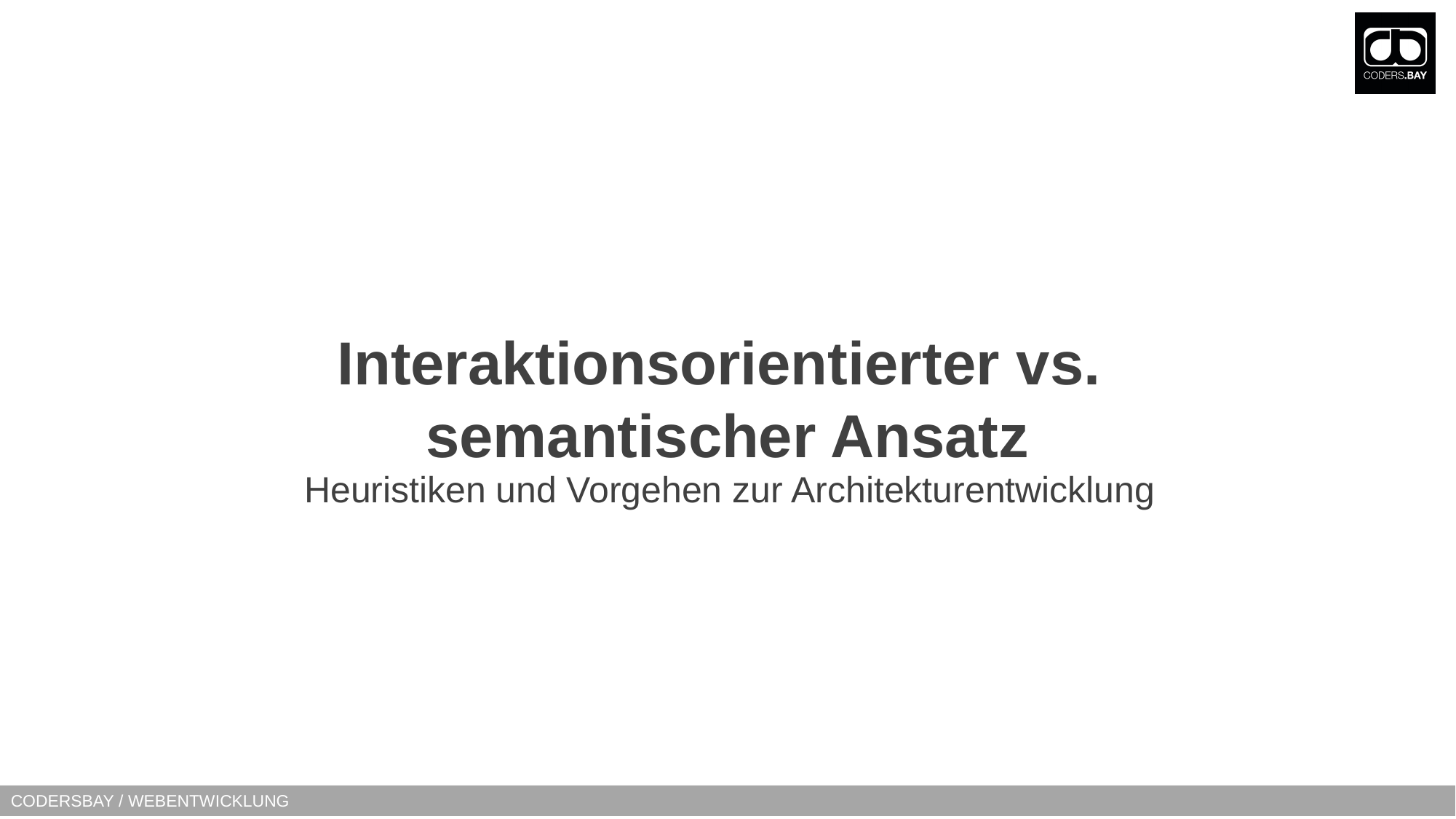

# Interaktionsorientierter vs. semantischer Ansatz
Heuristiken und Vorgehen zur Architekturentwicklung